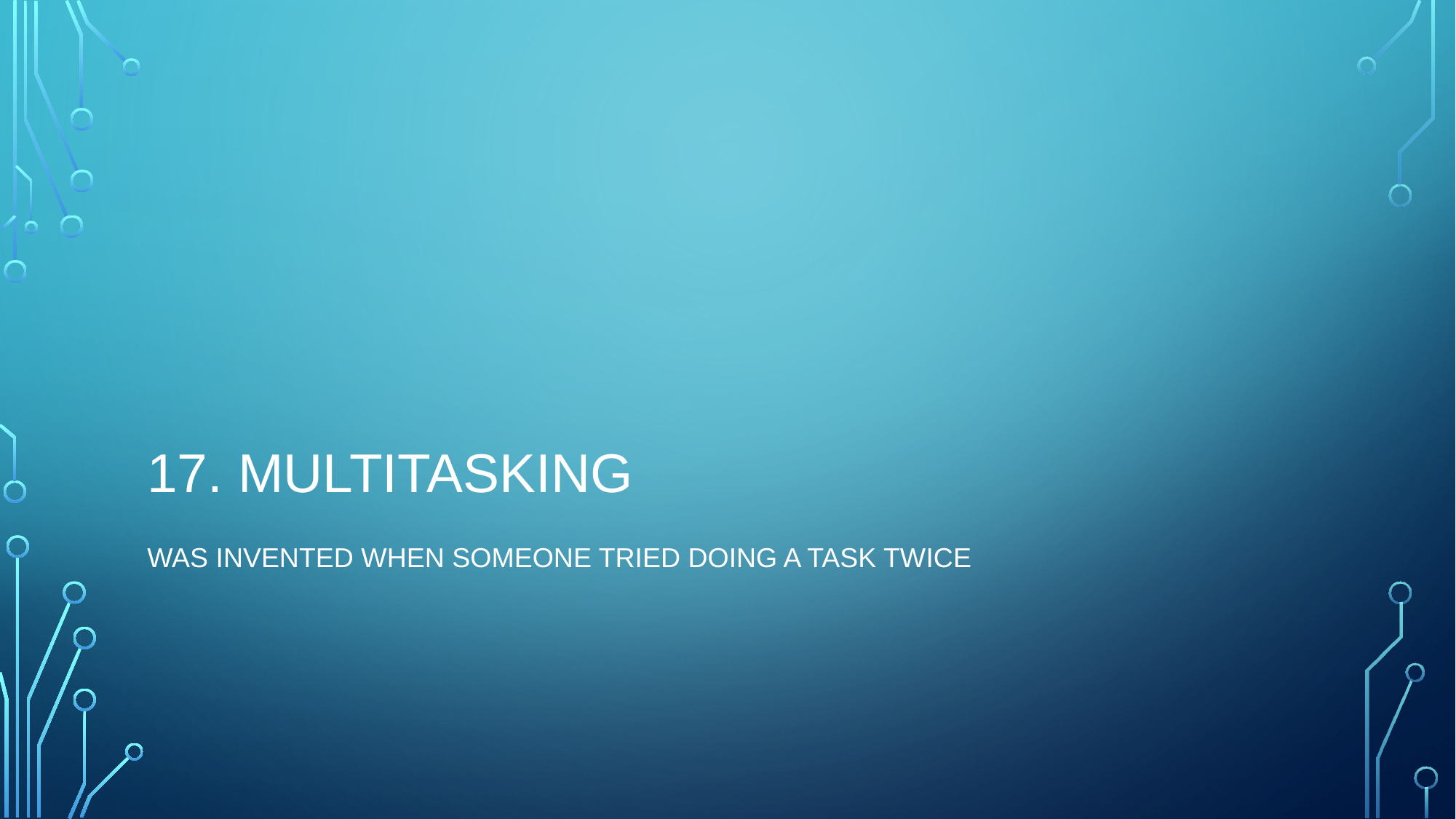

# 17. Multitasking
Was invented when someone tried doing a task twice